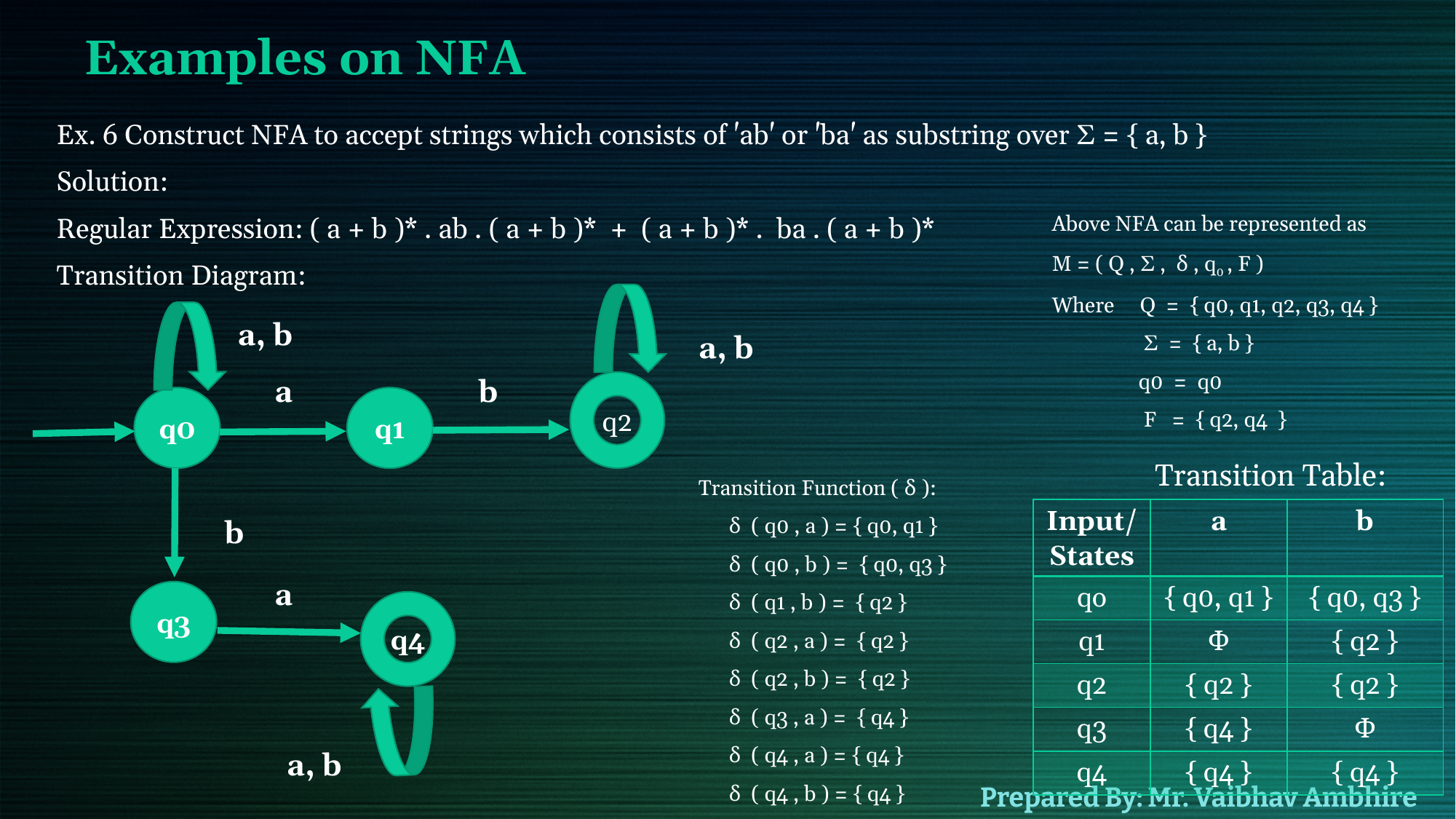

# Examples on NFA
Ex. 6 Construct NFA to accept strings which consists of 'ab' or 'ba' as substring over Σ = { a, b }
Solution:
Regular Expression: ( a + b )* . ab . ( a + b )*  +  ( a + b )* .  ba . ( a + b )*
Transition Diagram:
Above NFA can be represented as
M = ( Q , Σ ,  δ , q0 , F )
Where     Q  =  { q0, q1, q2, q3, q4 }
                  Σ  =  { a, b }
                 q0  =  q0
                  F   =  { q2, q4  }

a, b
a, b
b
a
q2
q1
q0
Transition Table:
Transition Function ( δ ):
      δ  ( q0 , a ) = { q0, q1 }
      δ  ( q0 , b ) =  { q0, q3 }
      δ  ( q1 , b ) =  { q2 }
      δ  ( q2 , a ) =  { q2 }
      δ  ( q2 , b ) =  { q2 }
      δ  ( q3 , a ) =  { q4 }
      δ  ( q4 , a ) = { q4 }
      δ  ( q4 , b ) = { q4 }
| Input/States | a | b |
| --- | --- | --- |
| qo | { q0, q1 } | { q0, q3 } |
| q1 | Φ | { q2 } |
| q2 | { q2 } | { q2 } |
| q3 | { q4 } | Φ |
| q4 | { q4 } | { q4 } |
b
a
q3
q4

a, b